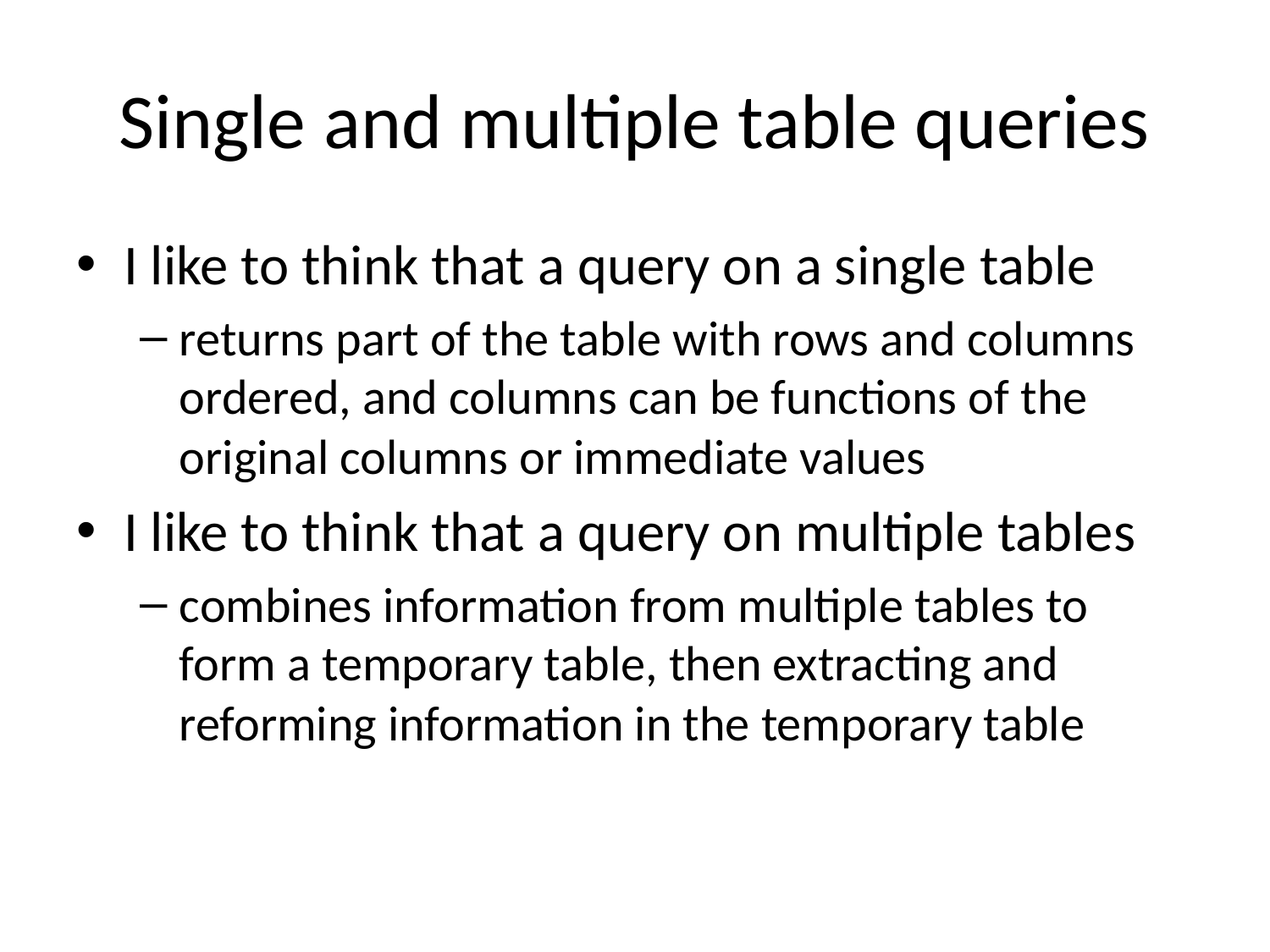

# Single and multiple table queries
I like to think that a query on a single table
returns part of the table with rows and columns ordered, and columns can be functions of the original columns or immediate values
I like to think that a query on multiple tables
combines information from multiple tables to form a temporary table, then extracting and reforming information in the temporary table